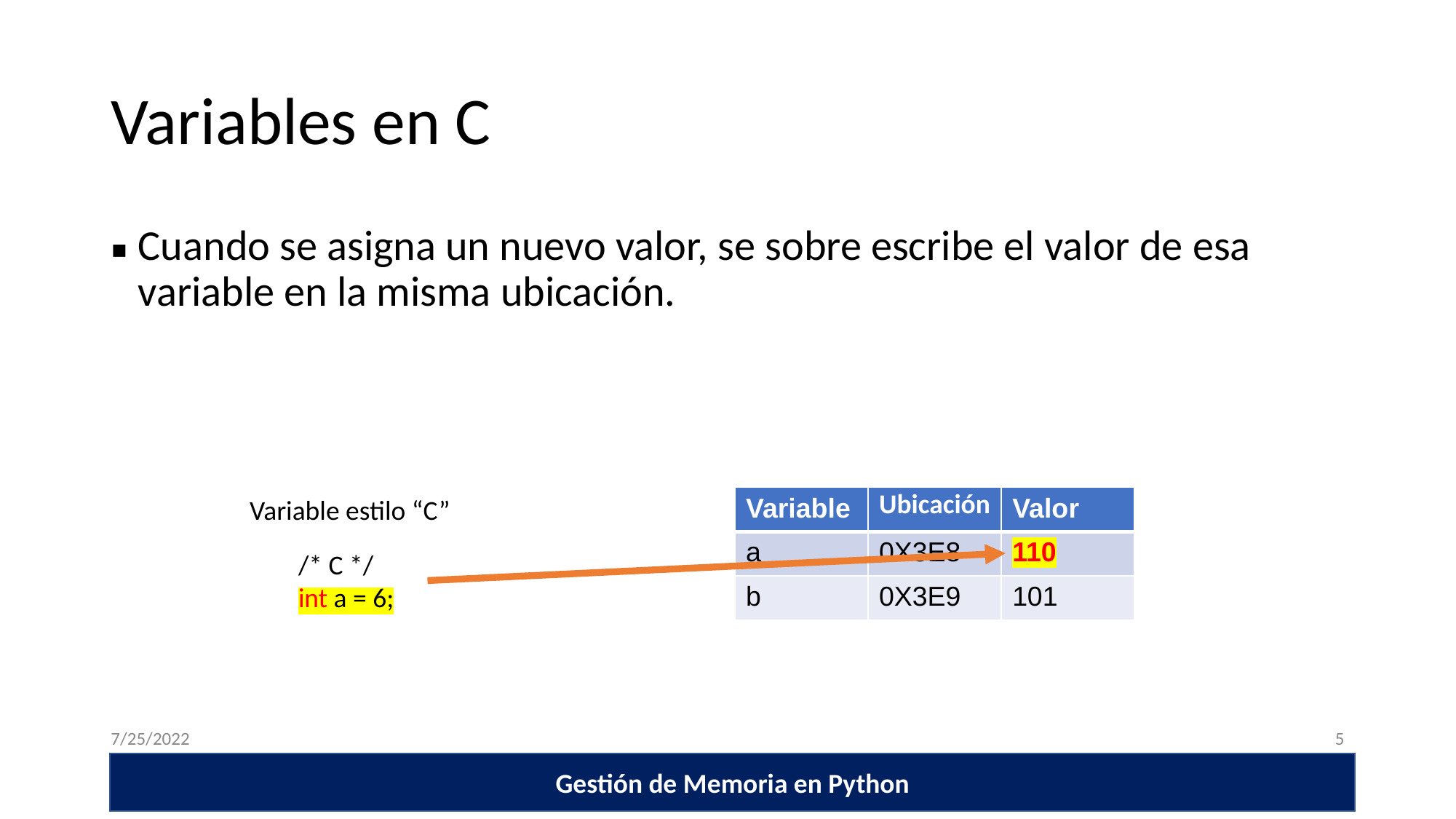

# Variables en C
Cuando se asigna un nuevo valor, se sobre escribe el valor de esa variable en la misma ubicación.

Variable estilo “C”
| Variable | Ubicación | Valor |
| --- | --- | --- |
| a | 0X3E8 | 110 |
| b | 0X3E9 | 101 |
/* C */
int a = 6;
7/25/2022
5
Usos TDA
Encapsulamiento y especificación TDA
TDA
Gestión de Memoria en Python
Presentación del curso